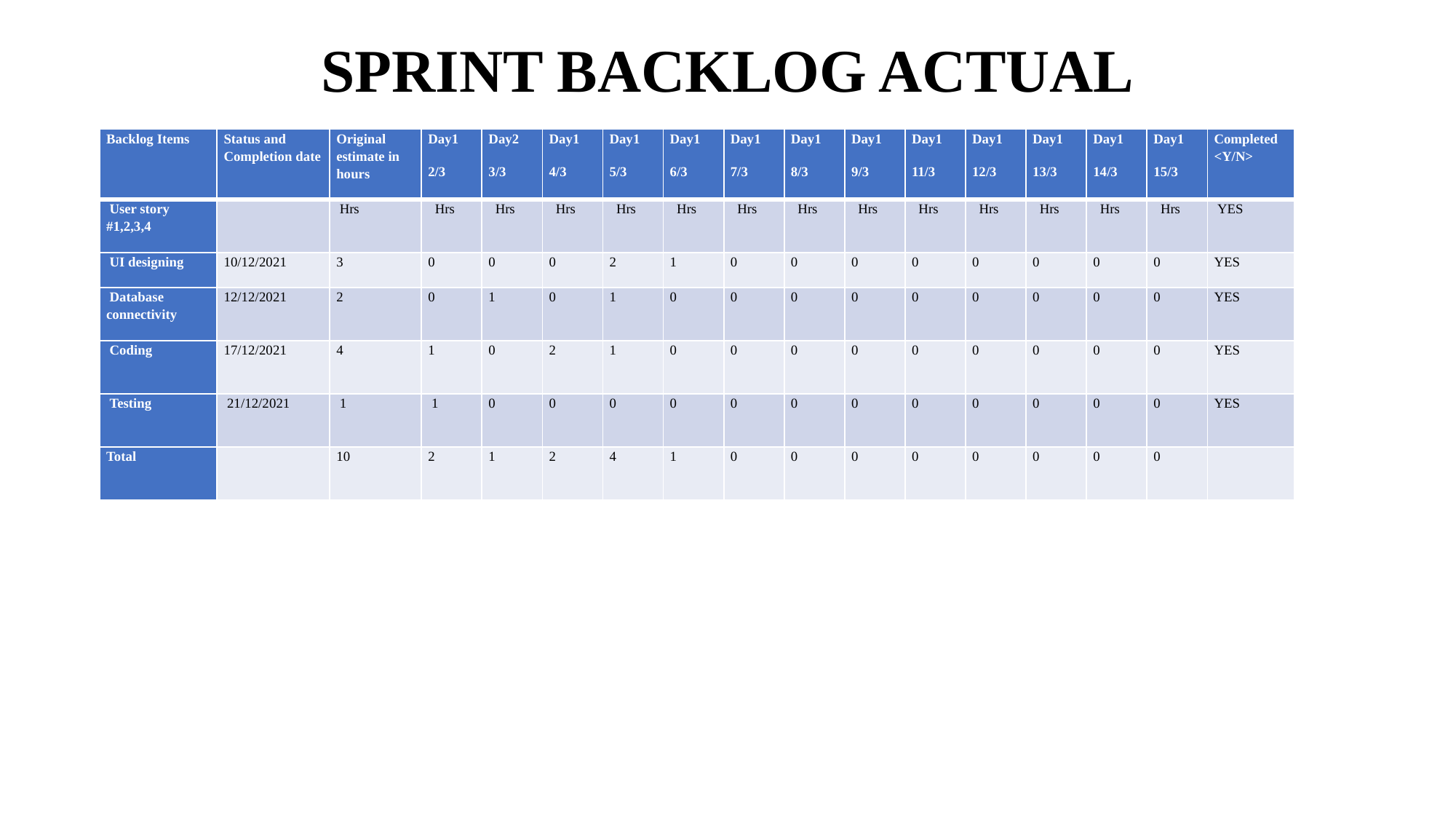

# SPRINT BACKLOG ACTUAL
| Backlog Items | Status and Completion date | Original estimate in hours | Day1 2/3 | Day2 3/3 | Day1 4/3 | Day1 5/3 | Day1 6/3 | Day1 7/3 | Day1 8/3 | Day1 9/3 | Day1 11/3 | Day1 12/3 | Day1 13/3 | Day1 14/3 | Day1 15/3 | Completed <Y/N> |
| --- | --- | --- | --- | --- | --- | --- | --- | --- | --- | --- | --- | --- | --- | --- | --- | --- |
| User story #1,2,3,4 |  | Hrs | Hrs | Hrs | Hrs | Hrs | Hrs | Hrs | Hrs | Hrs | Hrs | Hrs | Hrs | Hrs | Hrs | YES |
| UI designing | 10/12/2021 | 3 | 0 | 0 | 0 | 2 | 1 | 0 | 0 | 0 | 0 | 0 | 0 | 0 | 0 | YES |
| Database connectivity | 12/12/2021 | 2 | 0 | 1 | 0 | 1 | 0 | 0 | 0 | 0 | 0 | 0 | 0 | 0 | 0 | YES |
| Coding | 17/12/2021 | 4 | 1 | 0 | 2 | 1 | 0 | 0 | 0 | 0 | 0 | 0 | 0 | 0 | 0 | YES |
| Testing | 21/12/2021 | 1 | 1 | 0 | 0 | 0 | 0 | 0 | 0 | 0 | 0 | 0 | 0 | 0 | 0 | YES |
| Total |  | 10 | 2 | 1 | 2 | 4 | 1 | 0 | 0 | 0 | 0 | 0 | 0 | 0 | 0 |  |